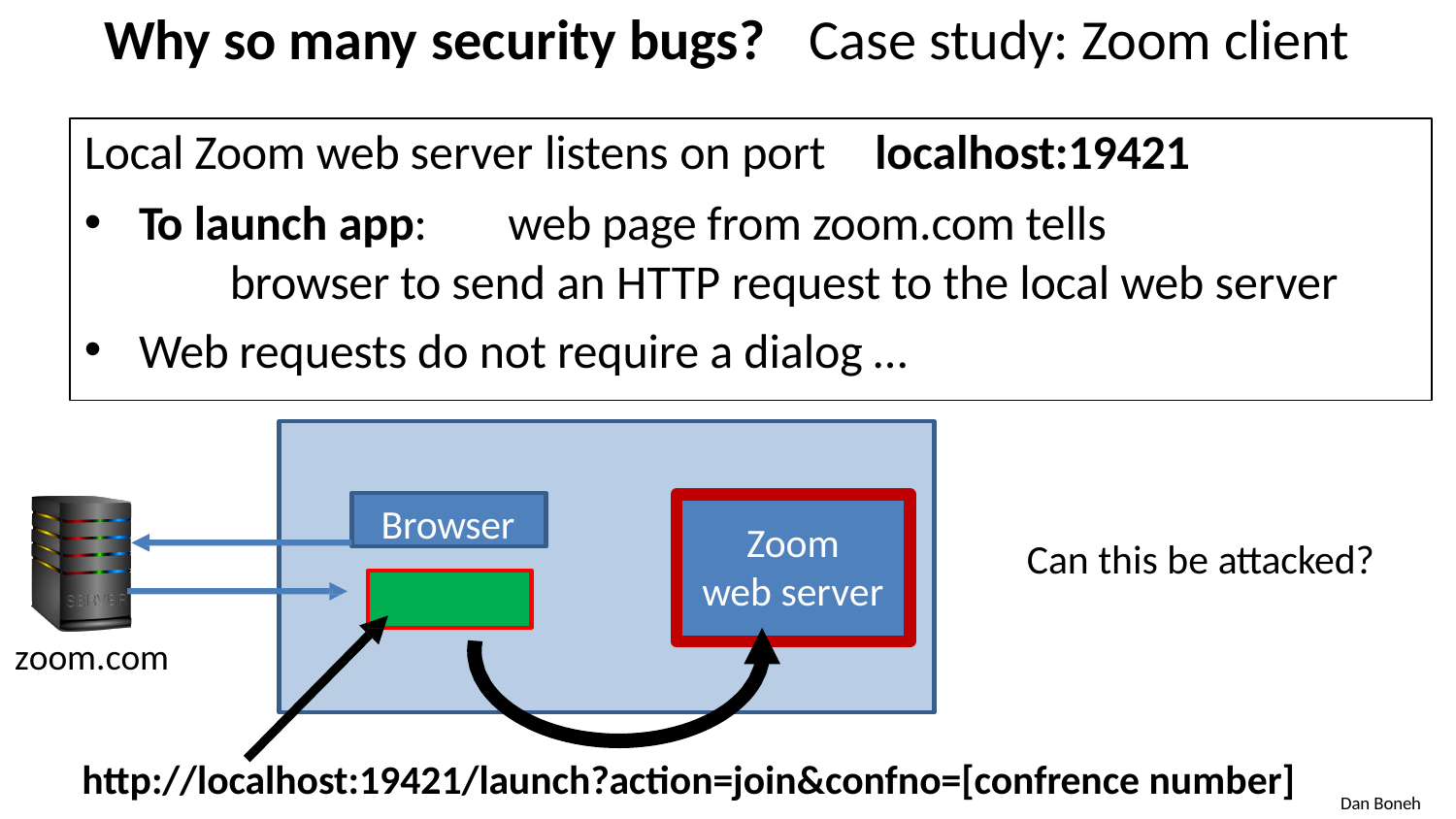

# Why so many security bugs?	Case study: Zoom client
Local Zoom web server listens on port	localhost:19421
To launch app:	web page from zoom.com tells
browser to send an HTTP request to the local web server
Web requests do not require a dialog …

Browser

Zoom  web server
Can this be attacked?

zoom.com
http://localhost:19421/launch?action=join&confno=[confrence number]
Dan Boneh